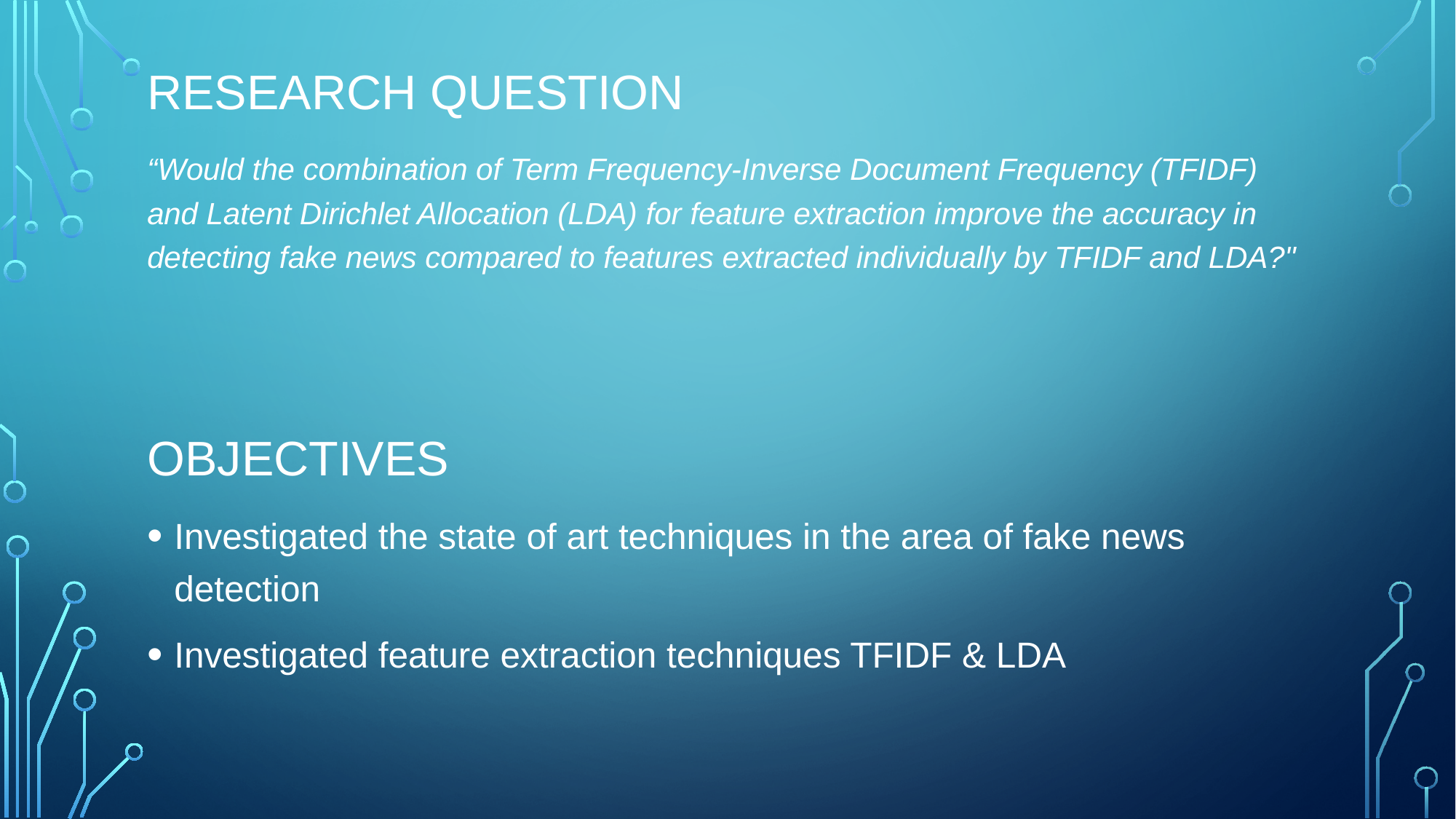

# Research question
“Would the combination of Term Frequency-Inverse Document Frequency (TFIDF) and Latent Dirichlet Allocation (LDA) for feature extraction improve the accuracy in detecting fake news compared to features extracted individually by TFIDF and LDA?"
Objectives
Investigated the state of art techniques in the area of fake news detection
Investigated feature extraction techniques TFIDF & LDA